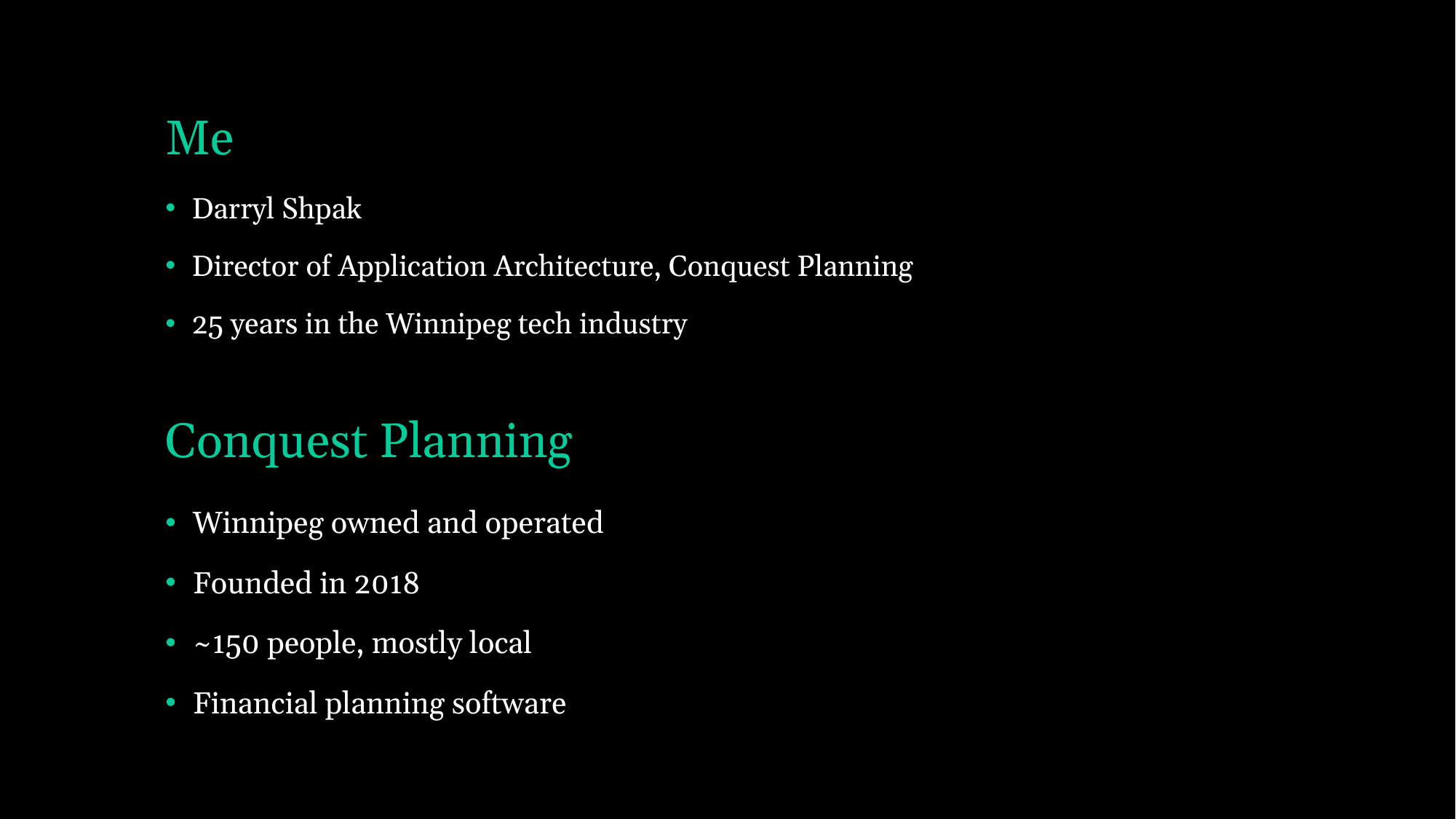

# Me
Darryl Shpak
Director of Application Architecture, Conquest Planning
25 years in the Winnipeg tech industry
Conquest Planning
Winnipeg owned and operated
Founded in 2018
~150 people, mostly local
Financial planning software